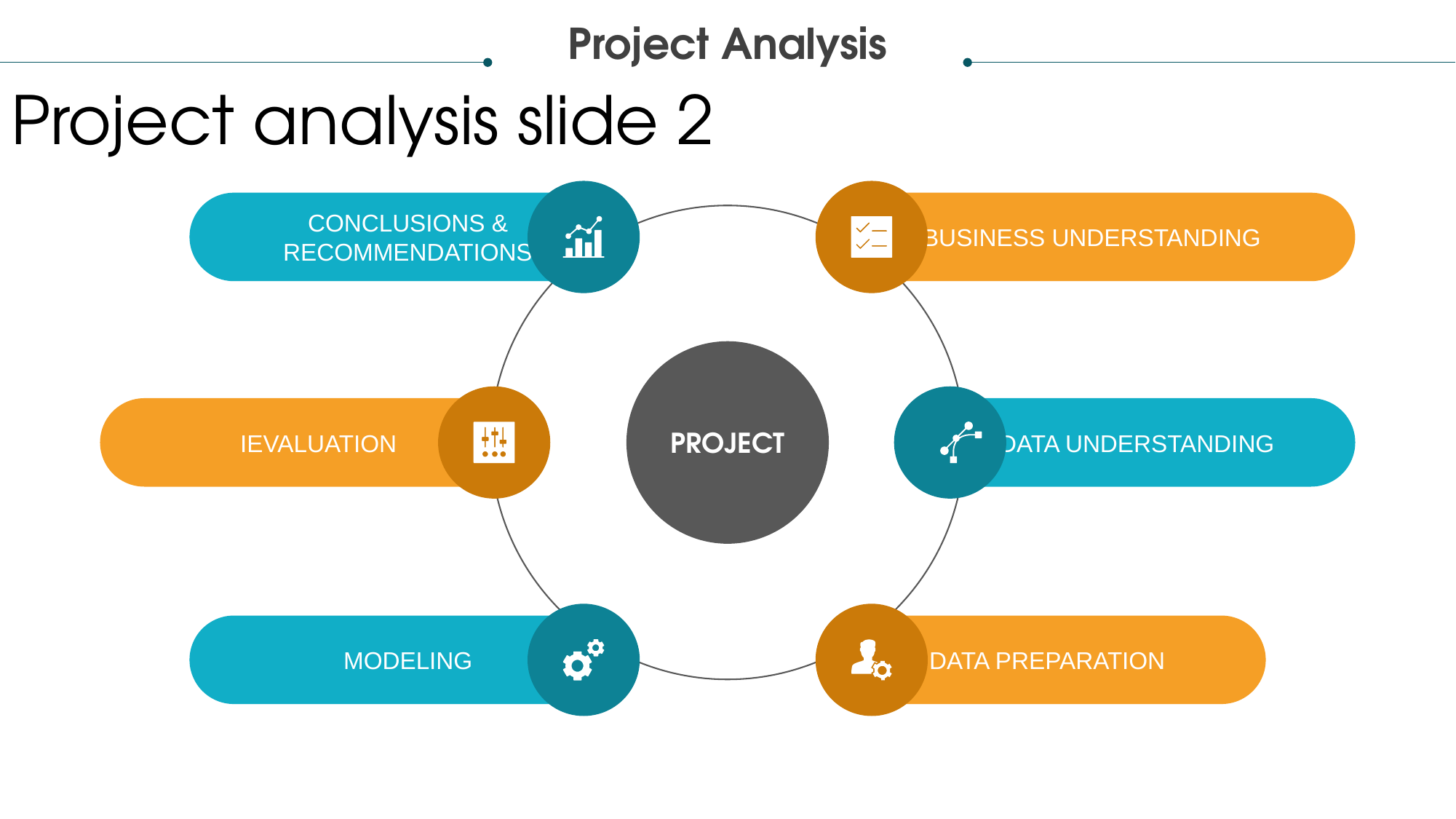

Project Analysis
Project analysis slide 2

CONCLUSIONS & RECOMMENDATIONS
BUSINESS UNDERSTANDING

PROJECT

IEVALUATION
DATA UNDERSTANDING

MODELING
DATA PREPARATION